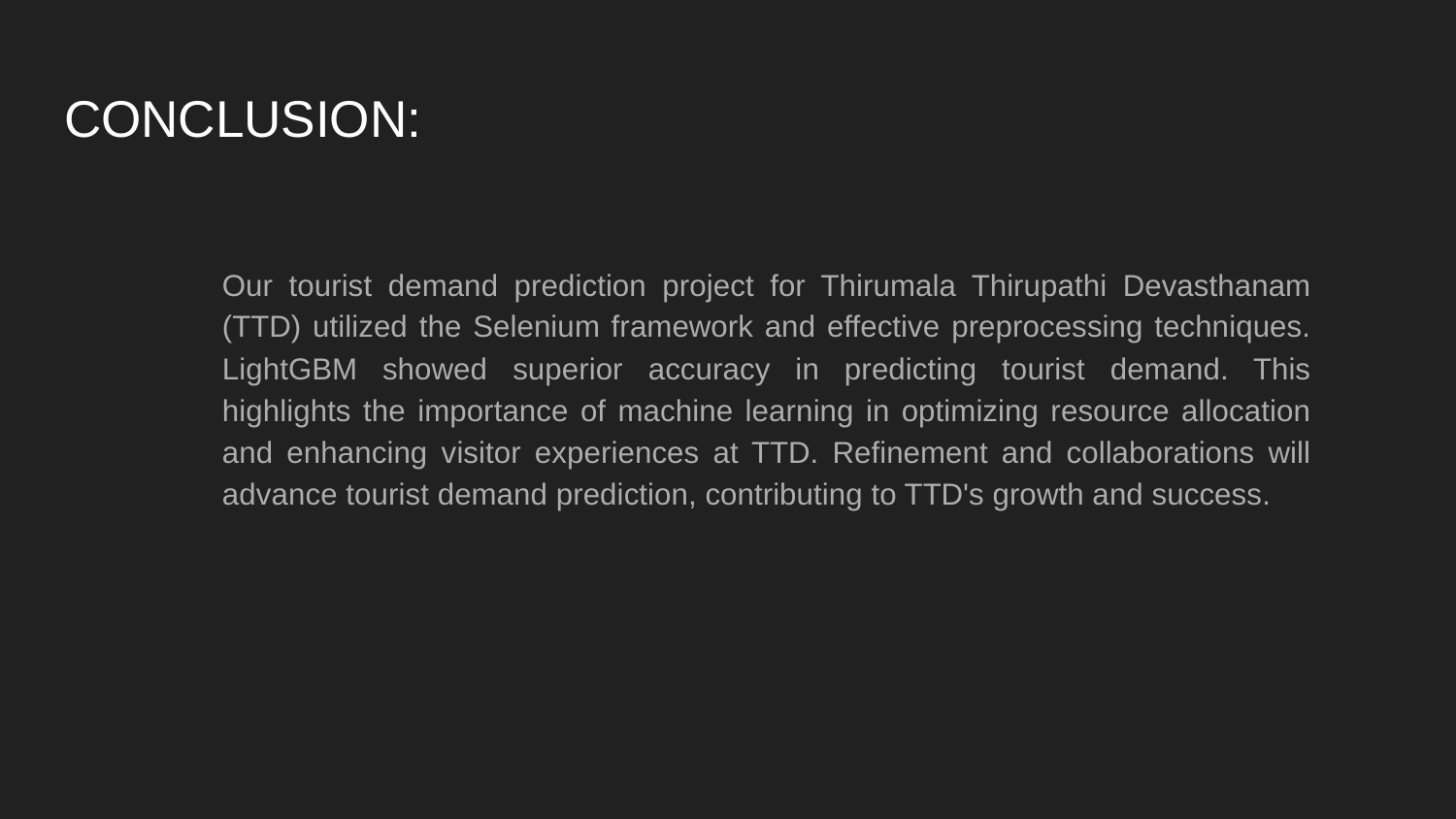

# CONCLUSION:
Our tourist demand prediction project for Thirumala Thirupathi Devasthanam (TTD) utilized the Selenium framework and effective preprocessing techniques. LightGBM showed superior accuracy in predicting tourist demand. This highlights the importance of machine learning in optimizing resource allocation and enhancing visitor experiences at TTD. Refinement and collaborations will advance tourist demand prediction, contributing to TTD's growth and success.